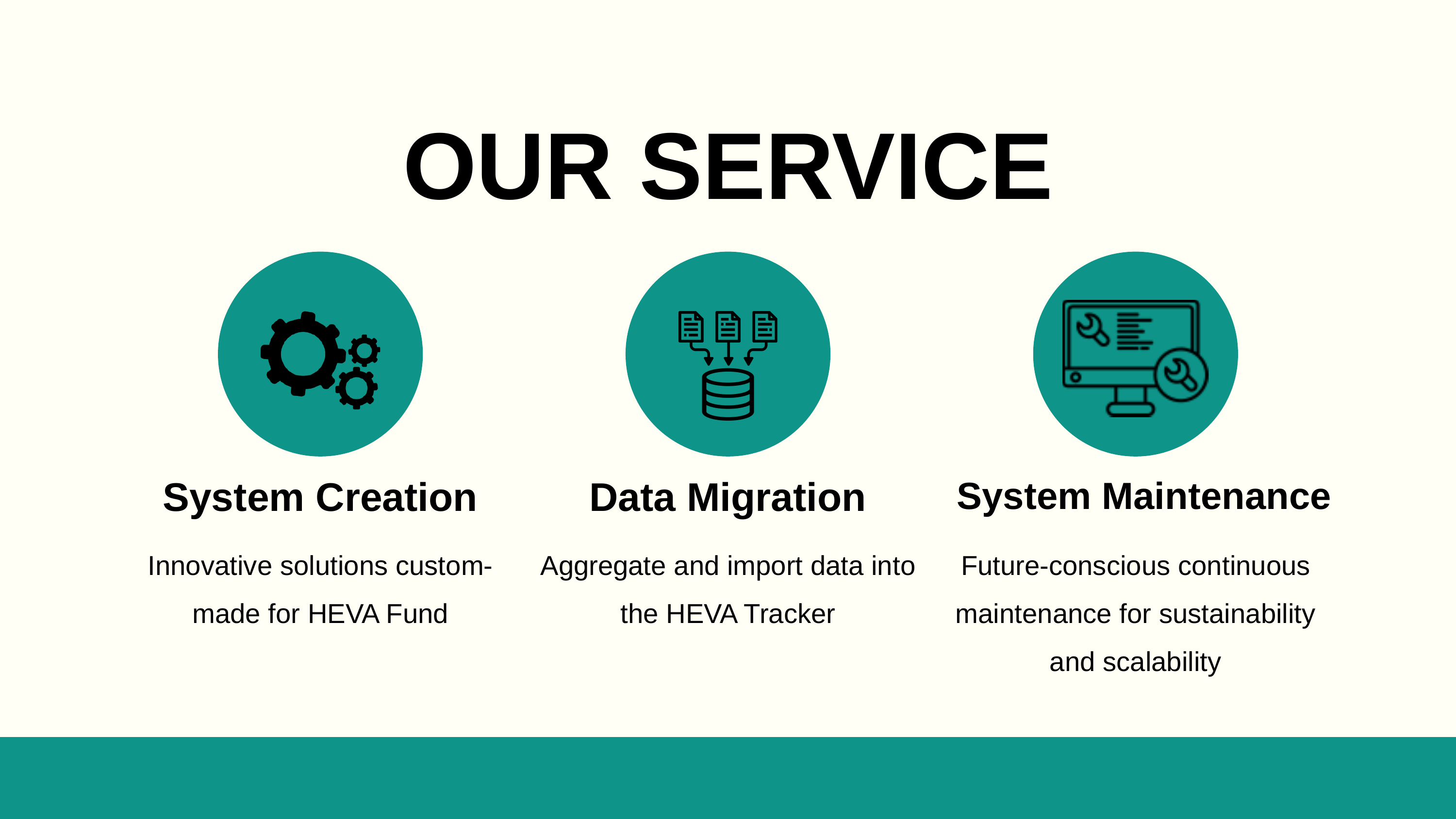

OUR SERVICE

System Creation
Data Migration
System Maintenance
Innovative solutions custom-made for HEVA Fund
Aggregate and import data into the HEVA Tracker
Future-conscious continuous maintenance for sustainability and scalability